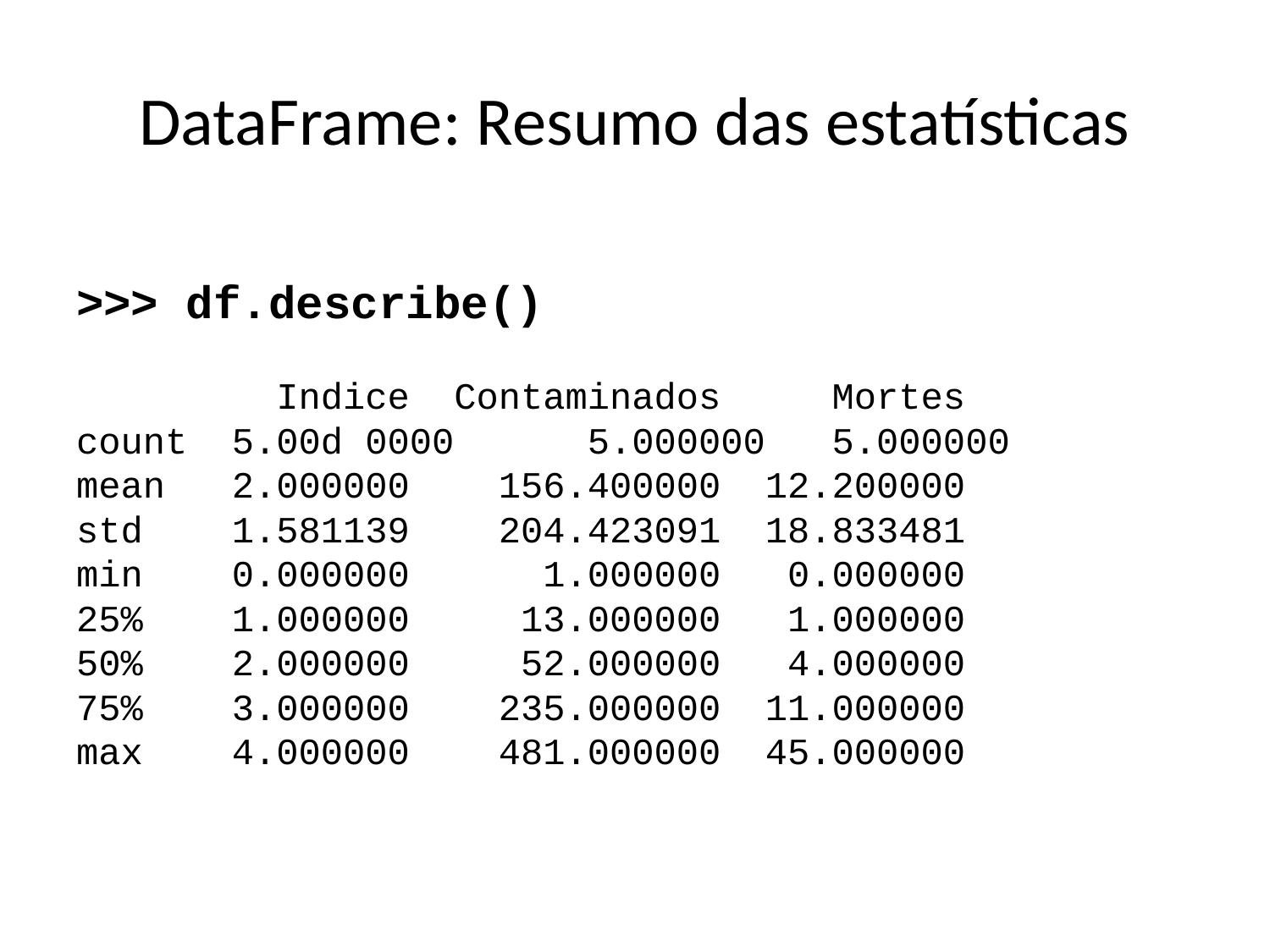

# DataFrame: Resumo das estatísticas

>>> df.describe()

         Indice  Contaminados     Mortes
count  5.00d 0000      5.000000   5.000000
mean   2.000000    156.400000  12.200000
std    1.581139    204.423091  18.833481
min    0.000000      1.000000   0.000000
25%    1.000000     13.000000   1.000000
50%    2.000000     52.000000   4.000000
75%    3.000000    235.000000  11.000000
max    4.000000    481.000000  45.000000